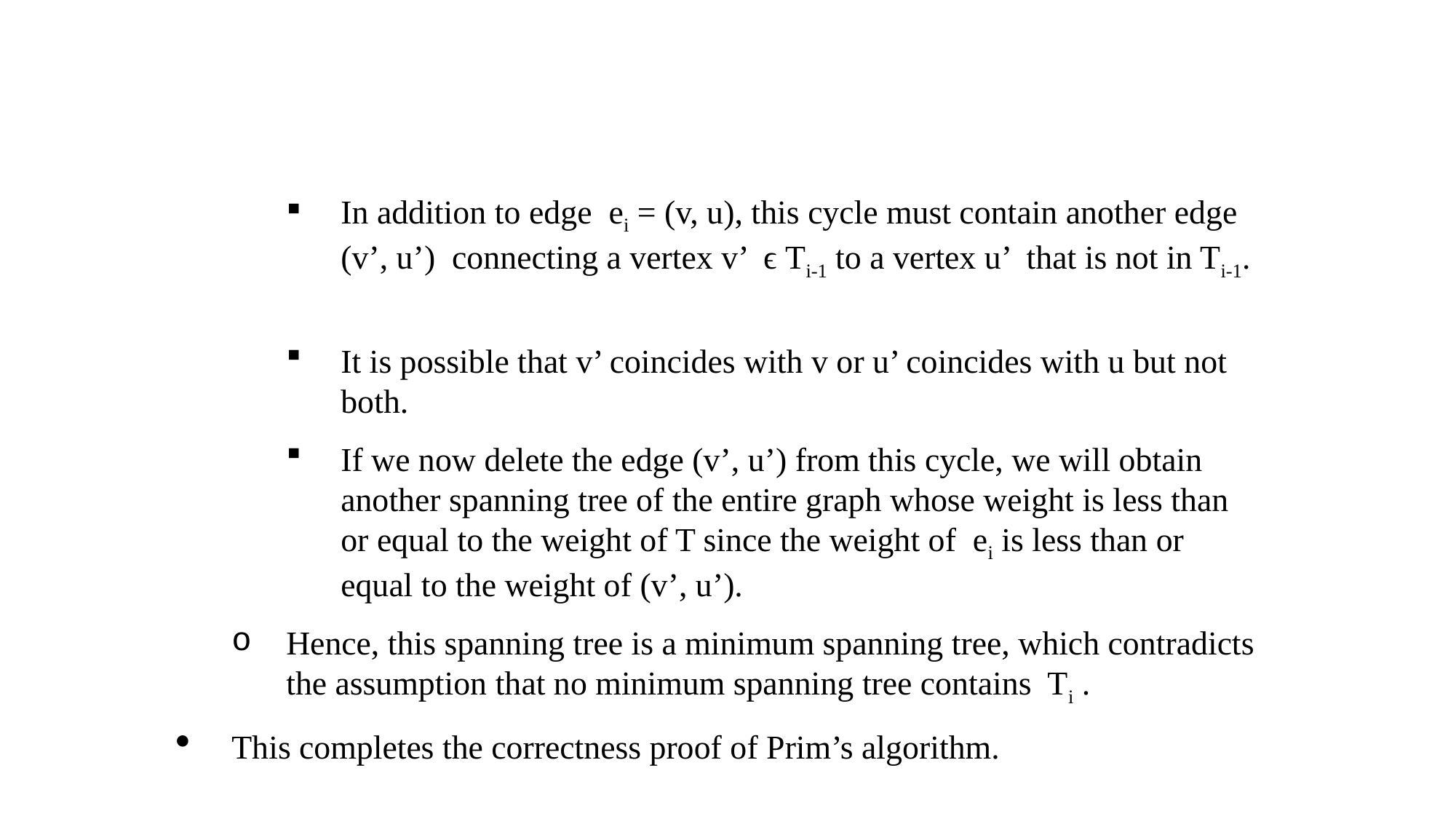

In addition to edge  ei = (v, u), this cycle must contain another edge (v’, u’)  connecting a vertex v’  ϵ Ti-1 to a vertex u’  that is not in Ti-1.
It is possible that v’ coincides with v or u’ coincides with u but not both.
If we now delete the edge (v’, u’) from this cycle, we will obtain another spanning tree of the entire graph whose weight is less than or equal to the weight of T since the weight of  ei is less than or equal to the weight of (v’, u’).
Hence, this spanning tree is a minimum spanning tree, which contradicts the assumption that no minimum spanning tree contains  Ti .
This completes the correctness proof of Prim’s algorithm.